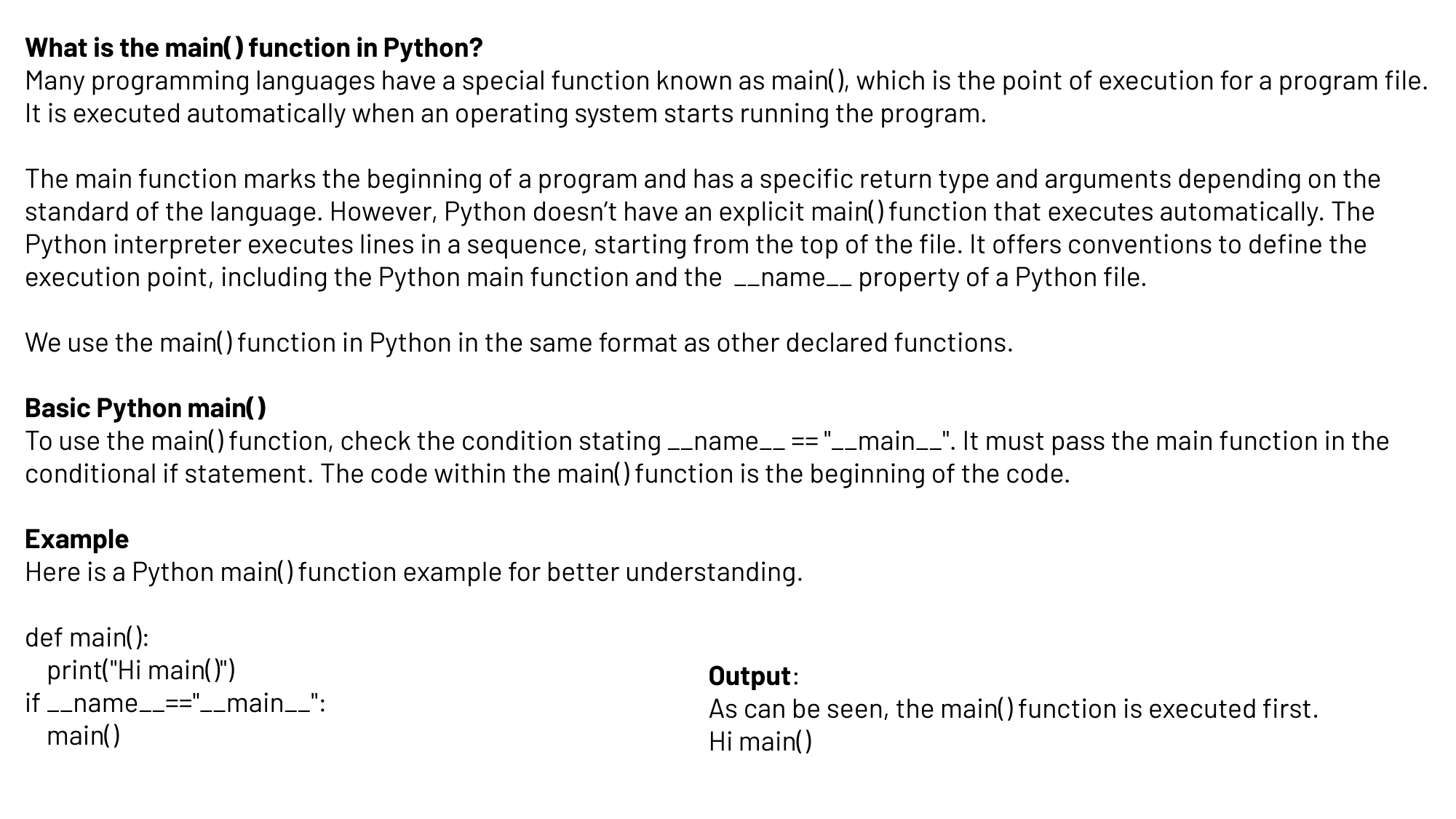

What is the main() function in Python?
Many programming languages have a special function known as main(), which is the point of execution for a program file. It is executed automatically when an operating system starts running the program.

The main function marks the beginning of a program and has a specific return type and arguments depending on the standard of the language. However, Python doesn’t have an explicit main() function that executes automatically. The Python interpreter executes lines in a sequence, starting from the top of the file. It offers conventions to define the execution point, including the Python main function and the  __name__ property of a Python file.

We use the main() function in Python in the same format as other declared functions.

Basic Python main()
To use the main() function, check the condition stating __name__ == "__main__". It must pass the main function in the conditional if statement. The code within the main() function is the beginning of the code.

Example
Here is a Python main() function example for better understanding.

def main():
    print("Hi main()")
if __name__=="__main__":
    main()

Output:
As can be seen, the main() function is executed first.
Hi main()